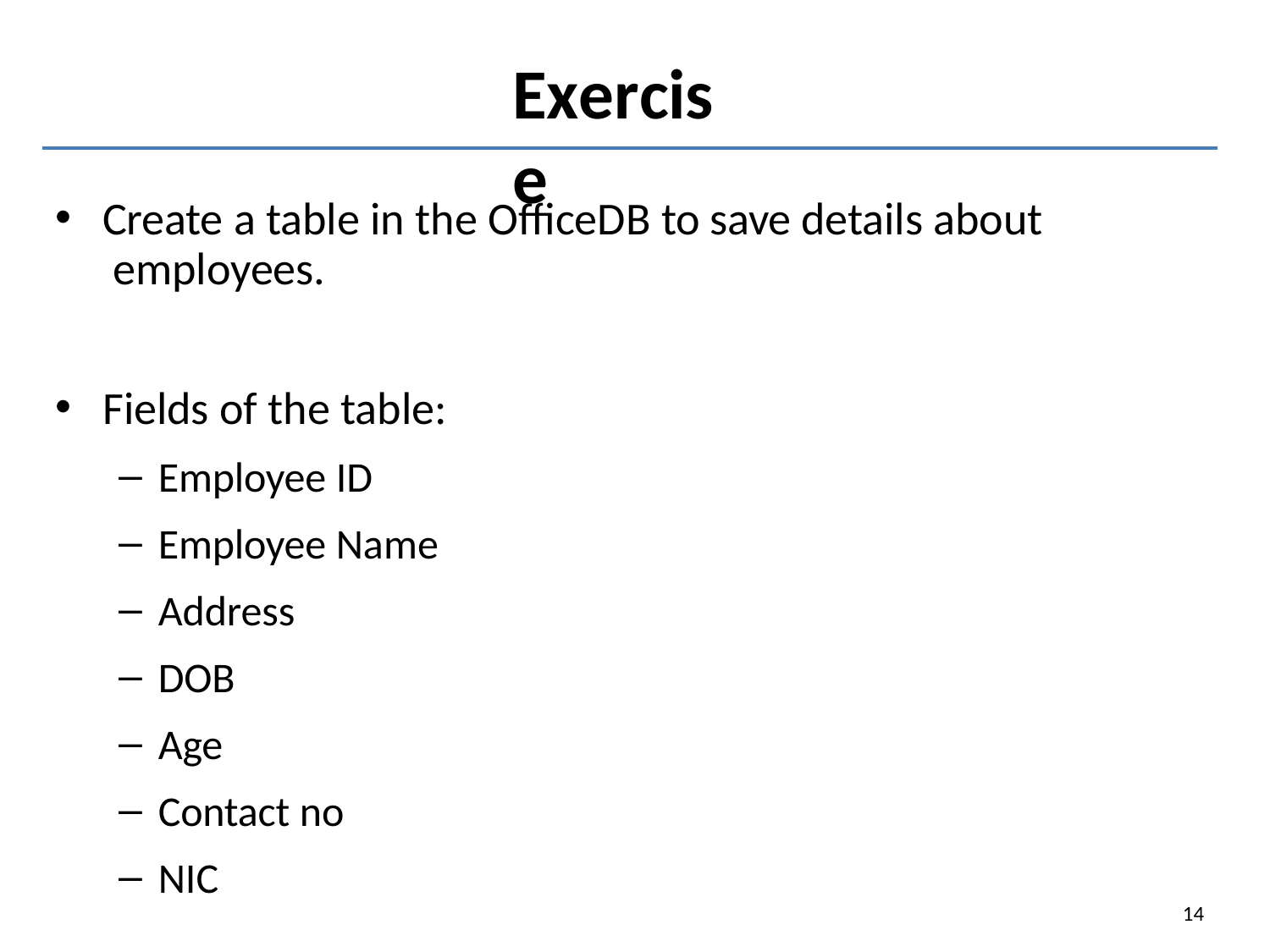

# Exercise
Create a table in the OfficeDB to save details about  employees.

Fields of the table:
Employee ID
Employee Name
Address
DOB
Age
Contact no
NIC
14